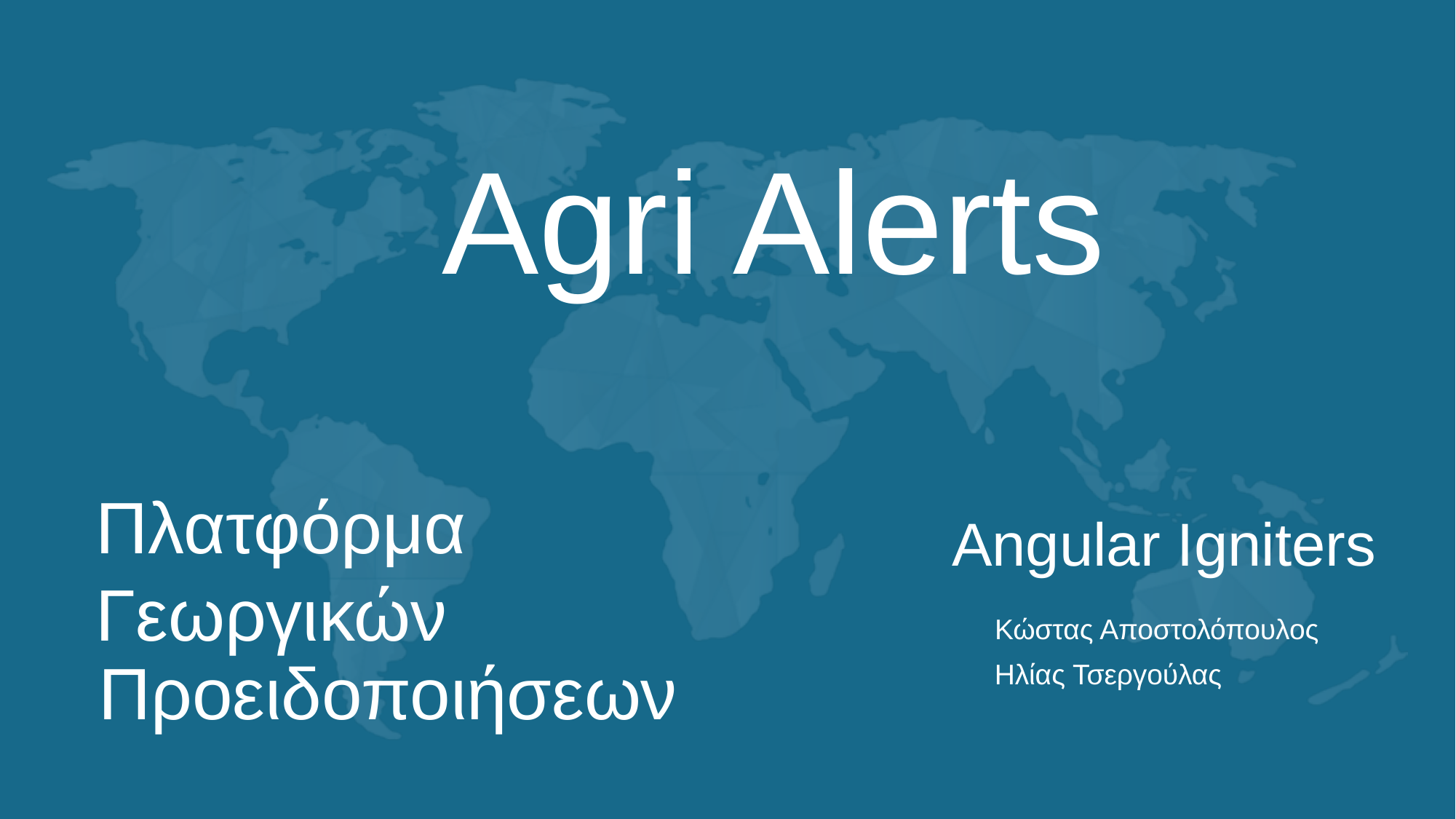

Agri Alerts
Πλατφόρμα
Γεωργικών

Προειδοποιήσεων
Angular Igniters
Κώστας Αποστολόπουλος
Ηλίας Τσεργούλας